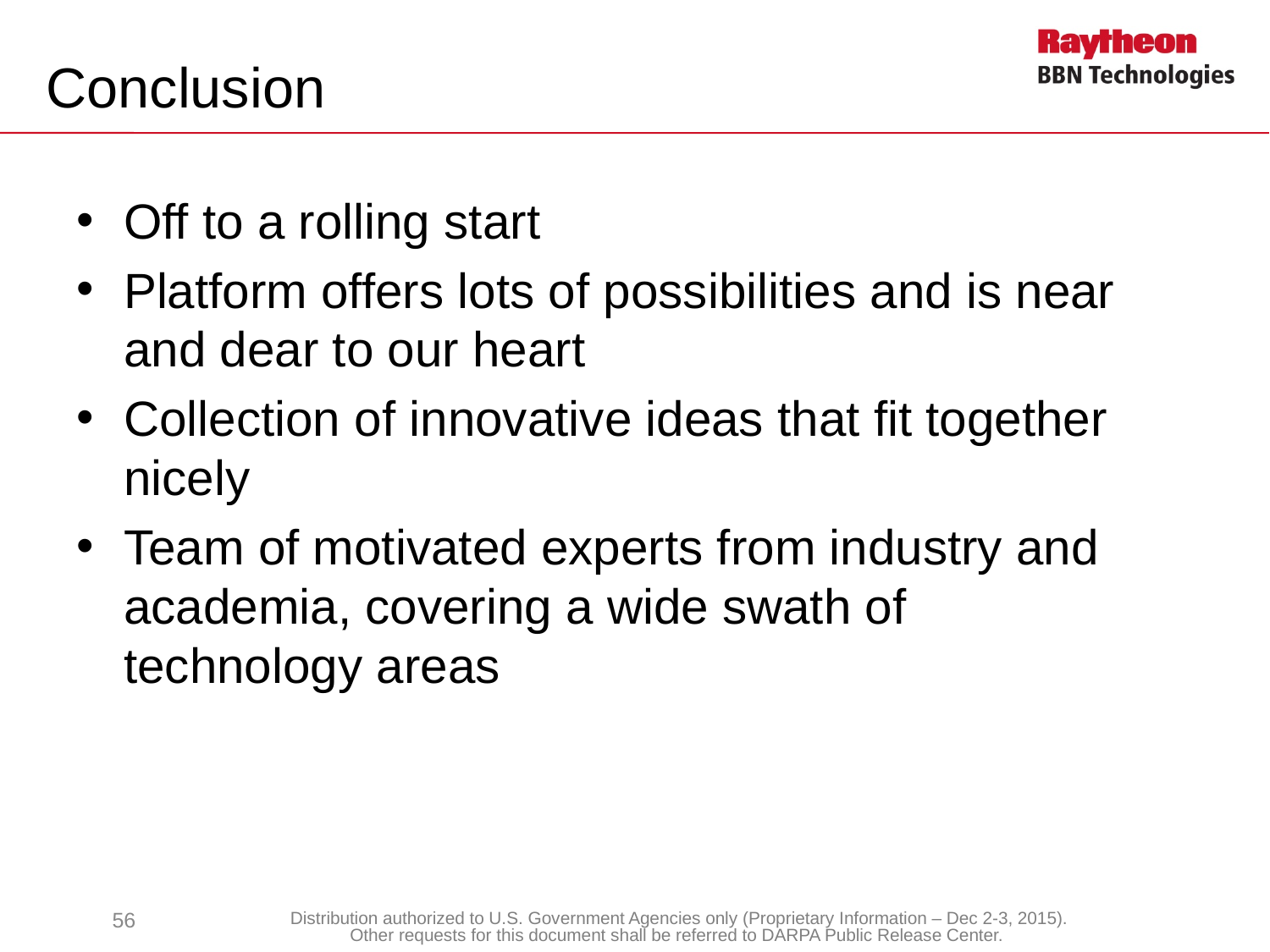

# Conclusion
Off to a rolling start
Platform offers lots of possibilities and is near and dear to our heart
Collection of innovative ideas that fit together nicely
Team of motivated experts from industry and academia, covering a wide swath of technology areas
56